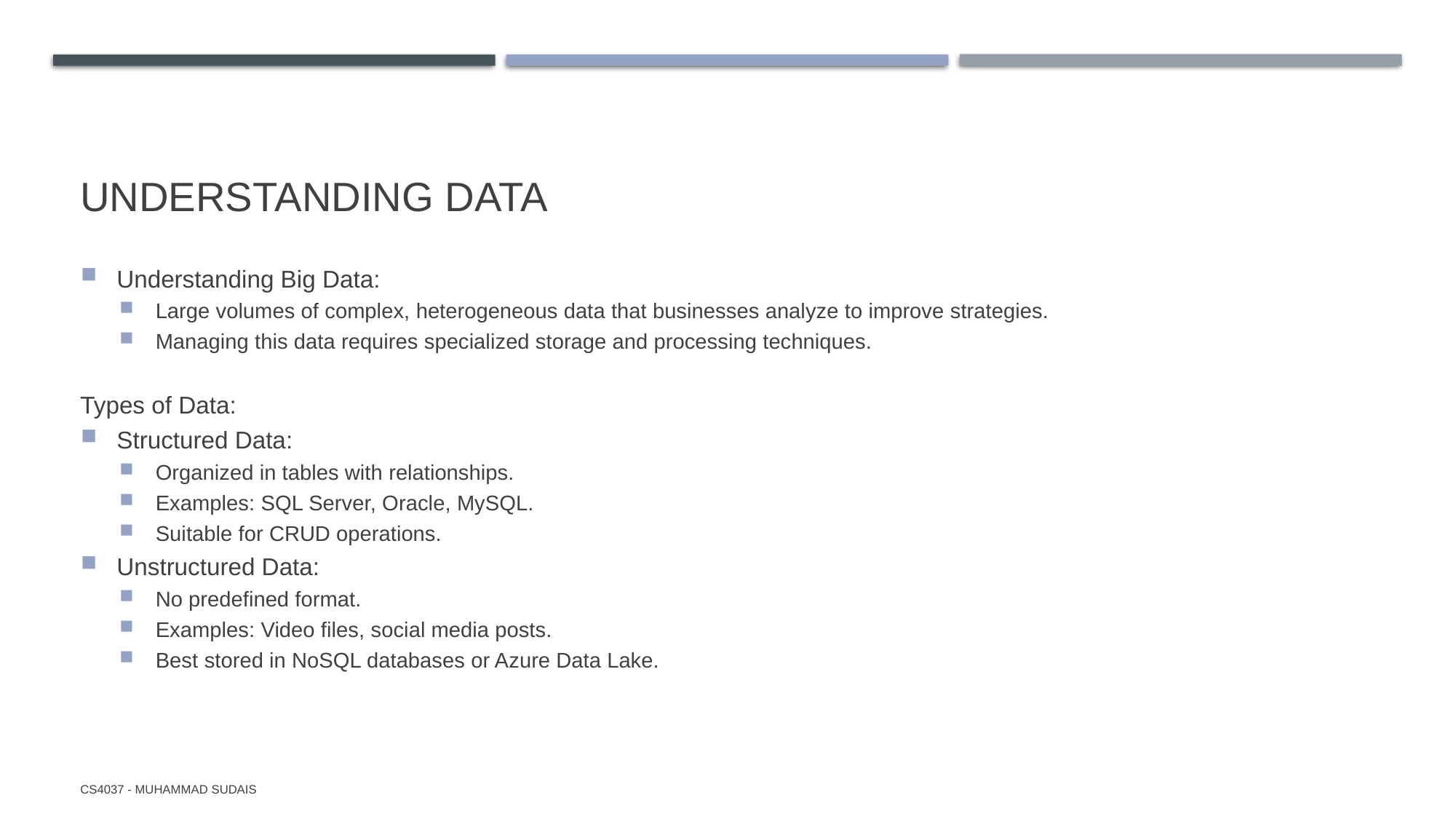

# UNDERSTANDING DATA
Understanding Big Data:
Large volumes of complex, heterogeneous data that businesses analyze to improve strategies.
Managing this data requires specialized storage and processing techniques.

Types of Data:
Structured Data:
Organized in tables with relationships.
Examples: SQL Server, Oracle, MySQL.
Suitable for CRUD operations.
Unstructured Data:
No predefined format.
Examples: Video files, social media posts.
Best stored in NoSQL databases or Azure Data Lake.

CS4037 - Muhammad Sudais